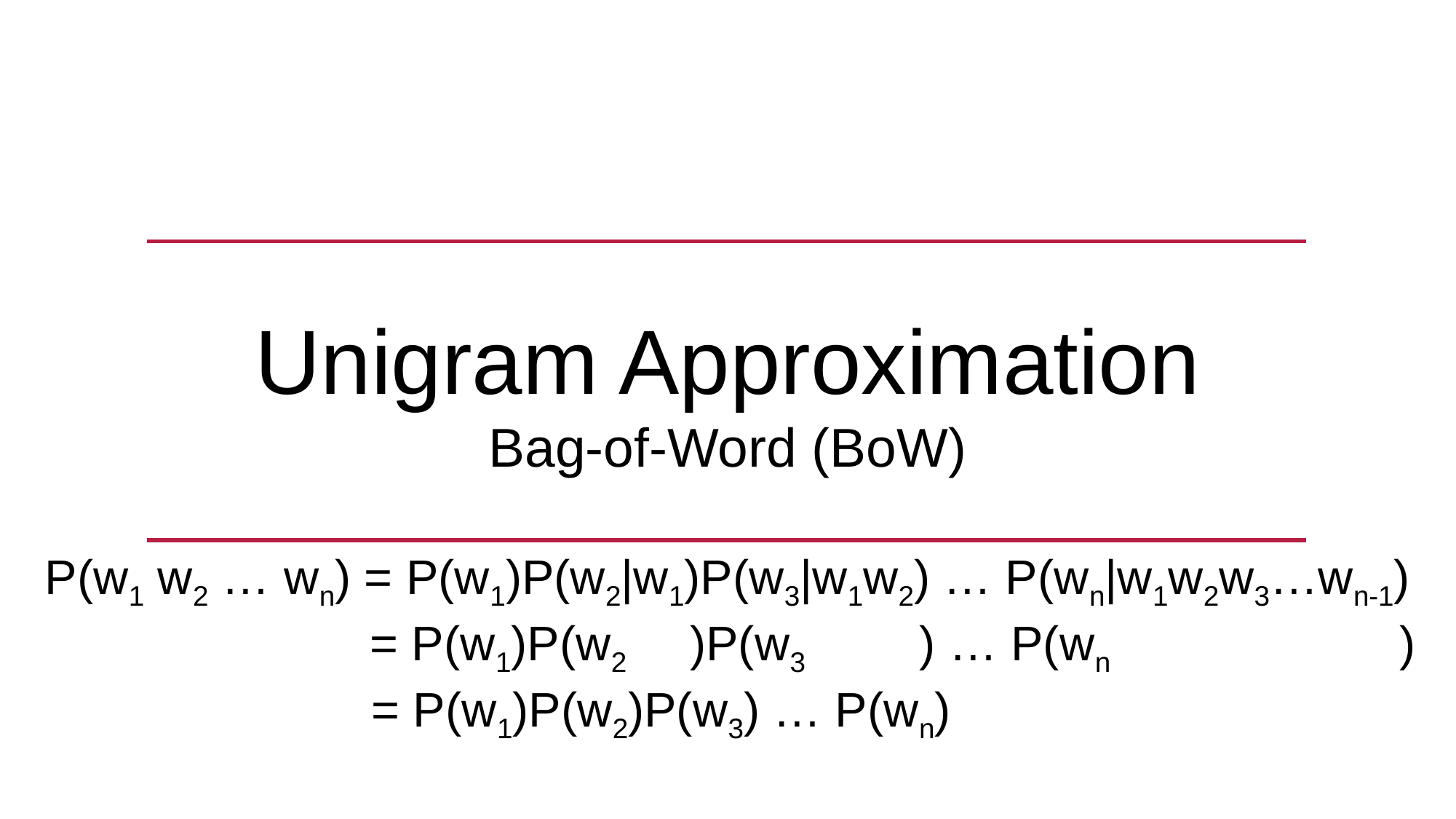

Unigram Approximation
Bag-of-Word (BoW)
P(w1 w2 … wn) = P(w1)P(w2|w1)P(w3|w1w2) … P(wn|w1w2w3…wn-1)
P(w1 w2 … wn) = P(w1)P(w2|w1)P(w3|w1w2) … P(wn|w1w2w3…wn-1)
= P(w1)P(w2)P(w3) … P(wn)       fff